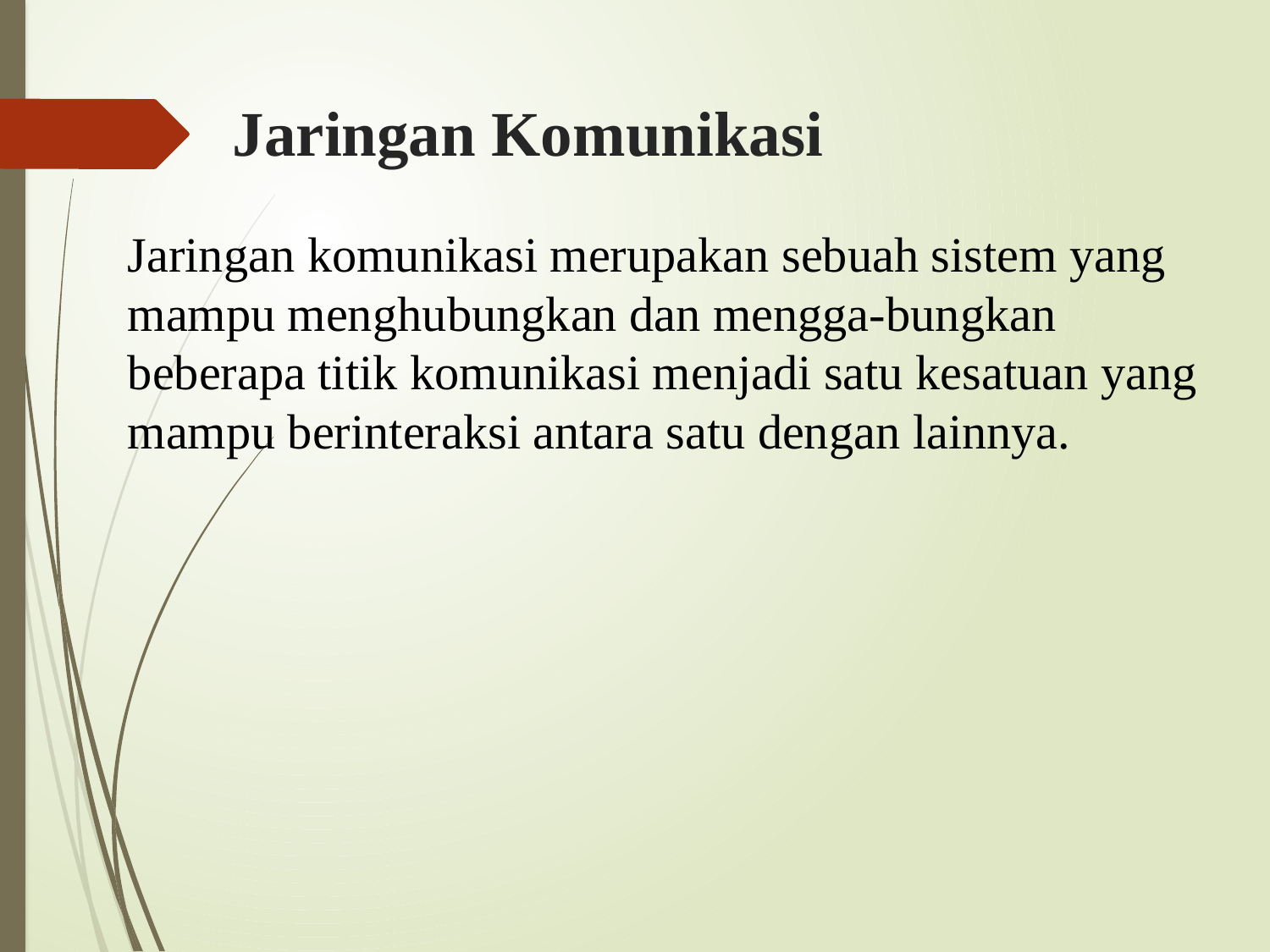

# Jaringan Komunikasi
Jaringan komunikasi merupakan sebuah sistem yang mampu menghubungkan dan mengga-bungkan beberapa titik komunikasi menjadi satu kesatuan yang mampu berinteraksi antara satu dengan lainnya.